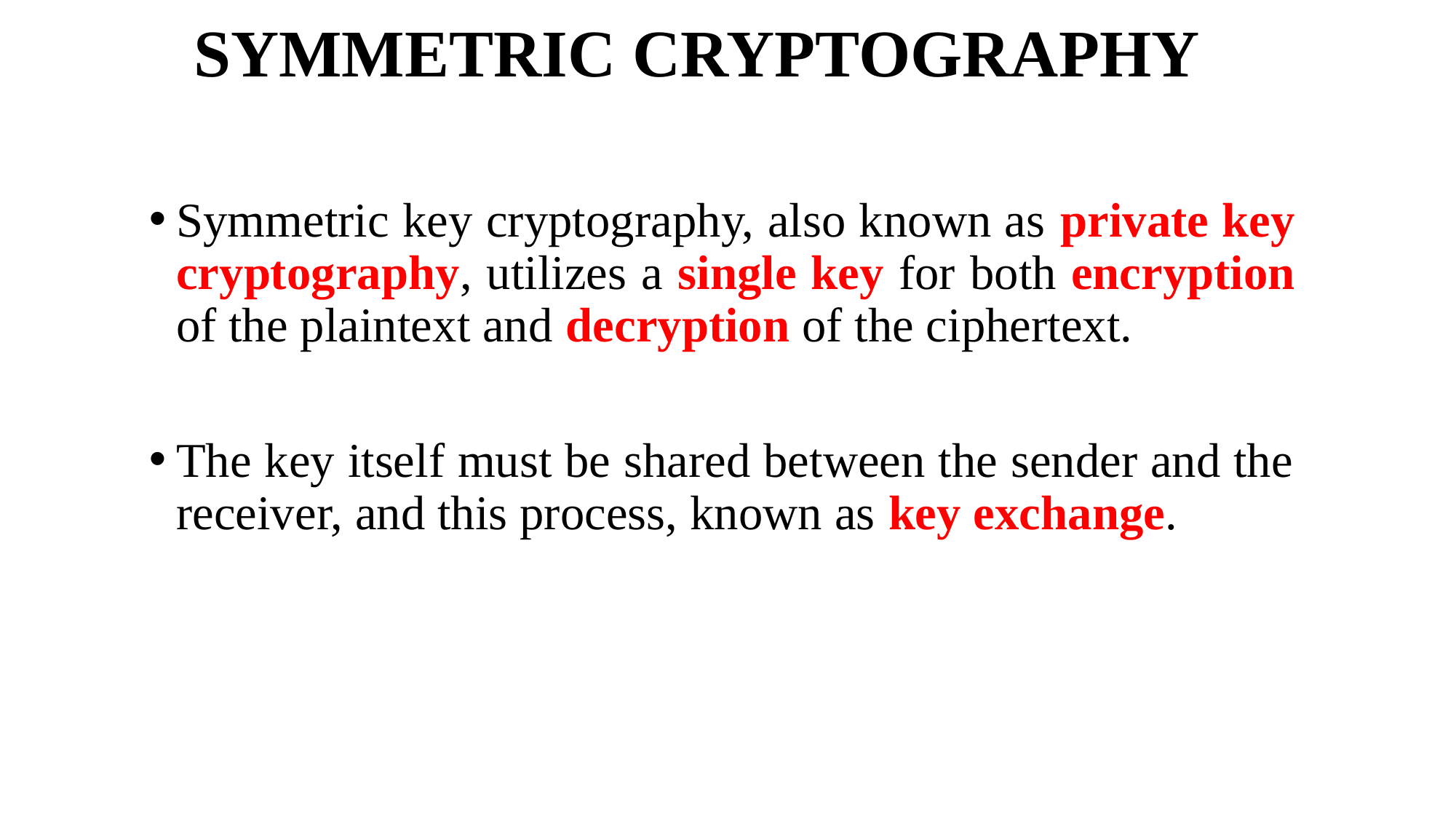

# SYMMETRIC CRYPTOGRAPHY
Symmetric key cryptography, also known as private key cryptography, utilizes a single key for both encryption of the plaintext and decryption of the ciphertext.

The key itself must be shared between the sender and the receiver, and this process, known as key exchange.